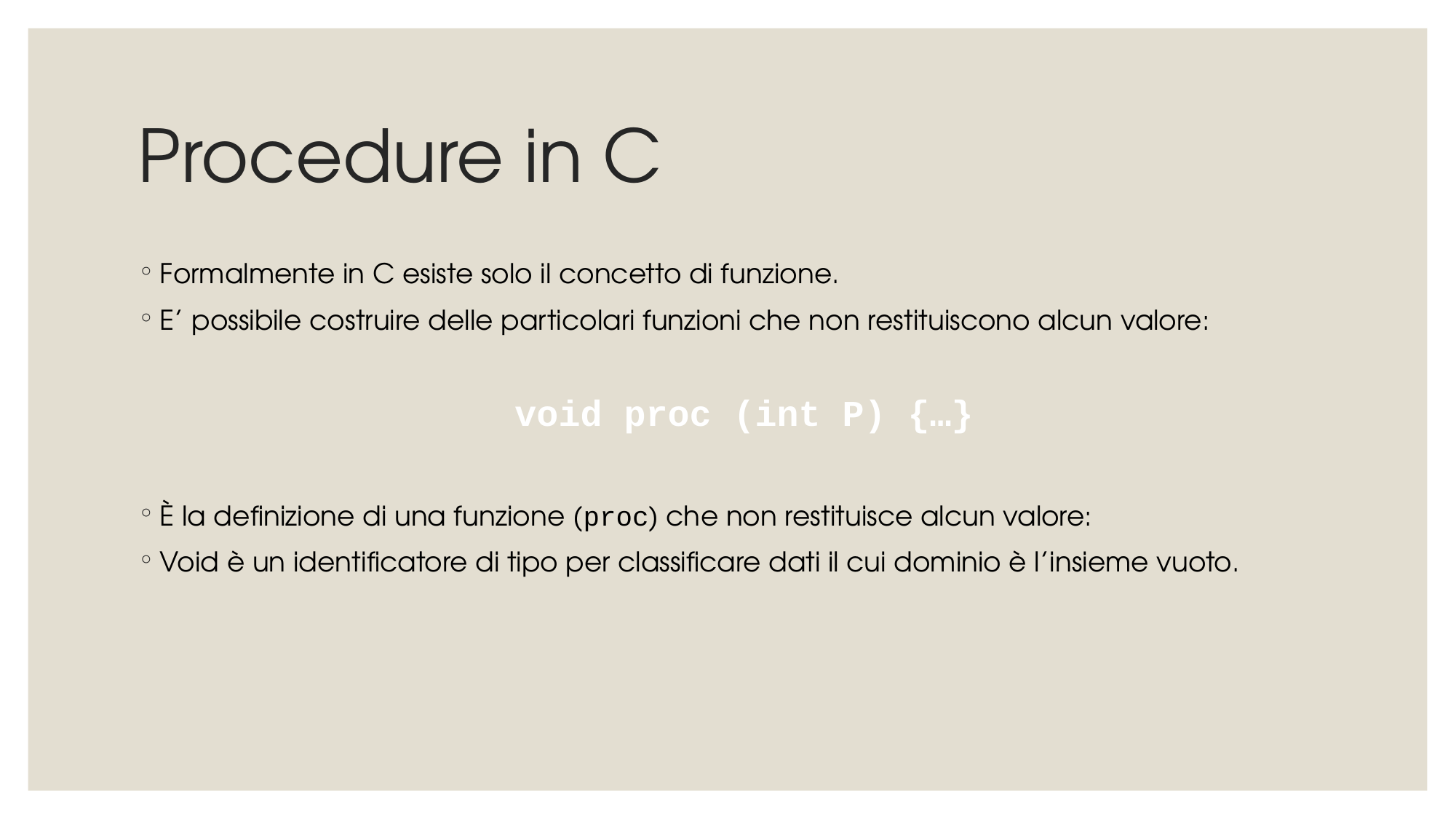

# Procedure in C
Formalmente in C esiste solo il concetto di funzione.
E’ possibile costruire delle particolari funzioni che non restituiscono alcun valore:

void proc (int P) {…}

È la definizione di una funzione (proc) che non restituisce alcun valore:
Void è un identificatore di tipo per classificare dati il cui dominio è l’insieme vuoto.